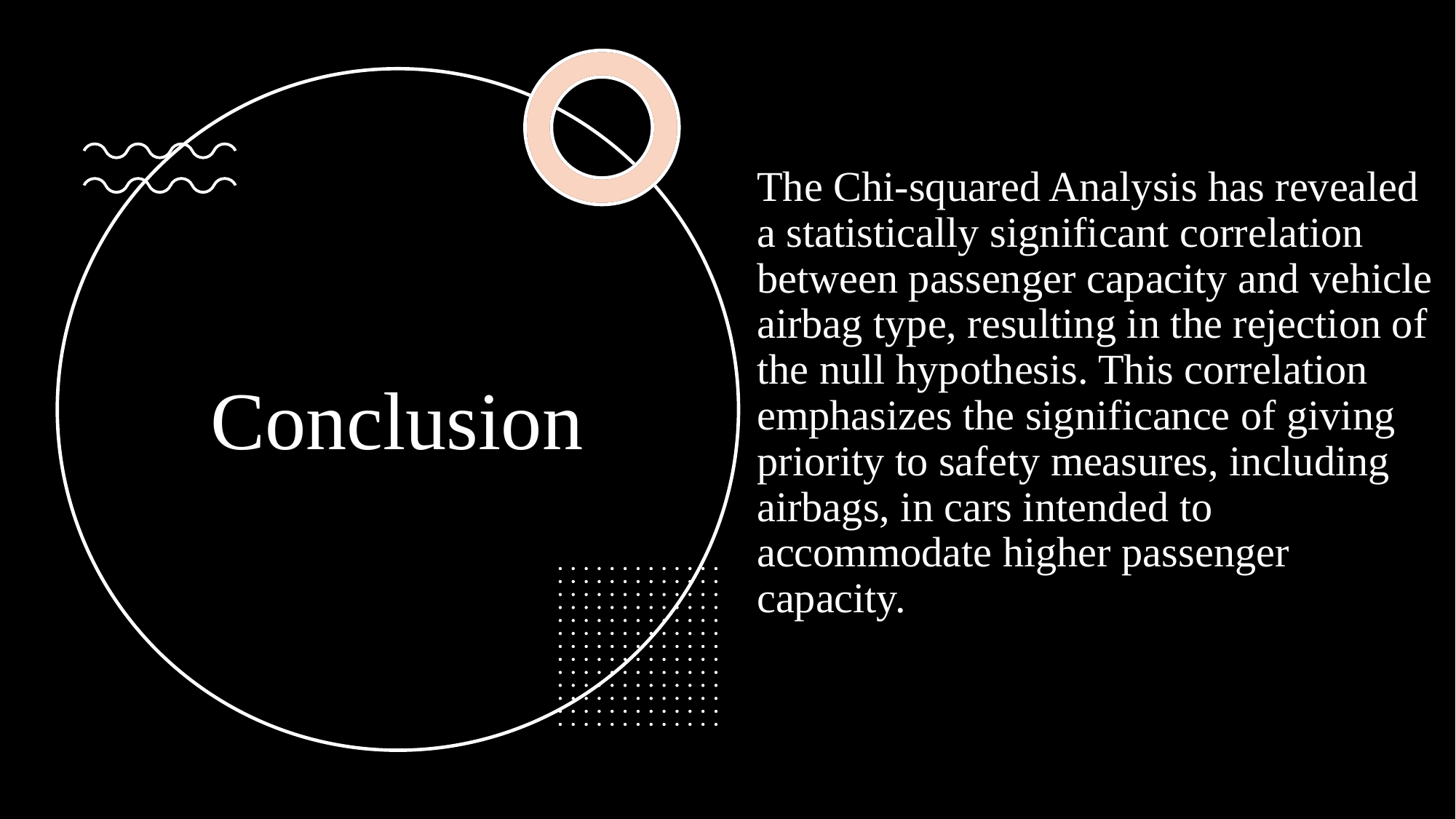

The Chi-squared Analysis has revealed a statistically significant correlation between passenger capacity and vehicle airbag type, resulting in the rejection of the null hypothesis. This correlation emphasizes the significance of giving priority to safety measures, including airbags, in cars intended to accommodate higher passenger capacity.

# Conclusion